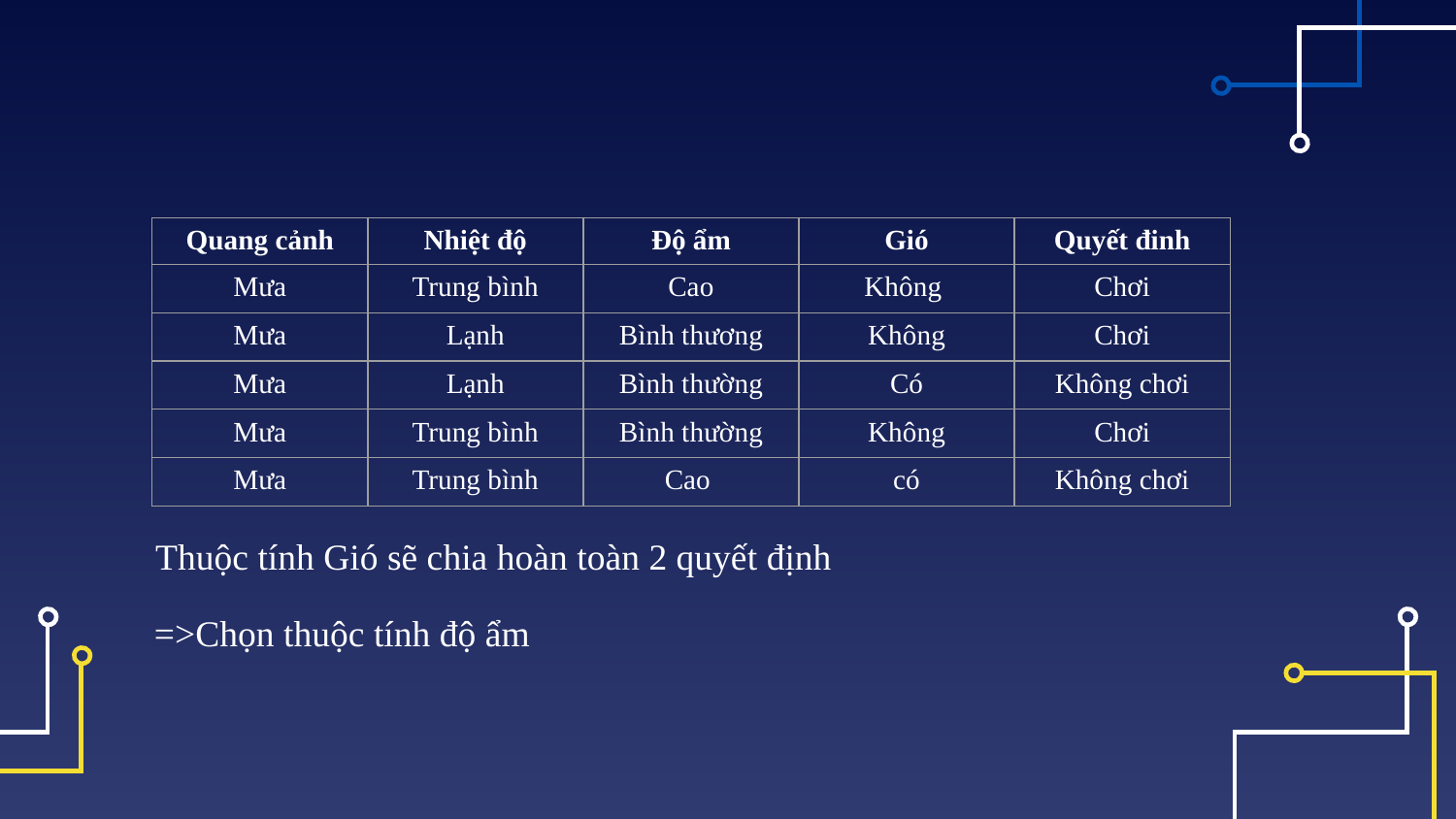

| Quang cảnh | Nhiệt độ | Độ ẩm | Gió | Quyết đinh |
| --- | --- | --- | --- | --- |
| Mưa | Trung bình | Cao | Không | Chơi |
| Mưa | Lạnh | Bình thương | Không | Chơi |
| Mưa | Lạnh | Bình thường | Có | Không chơi |
| Mưa | Trung bình | Bình thường | Không | Chơi |
| Mưa | Trung bình | Cao | có | Không chơi |
Thuộc tính Gió sẽ chia hoàn toàn 2 quyết định
=>Chọn thuộc tính độ ẩm
47